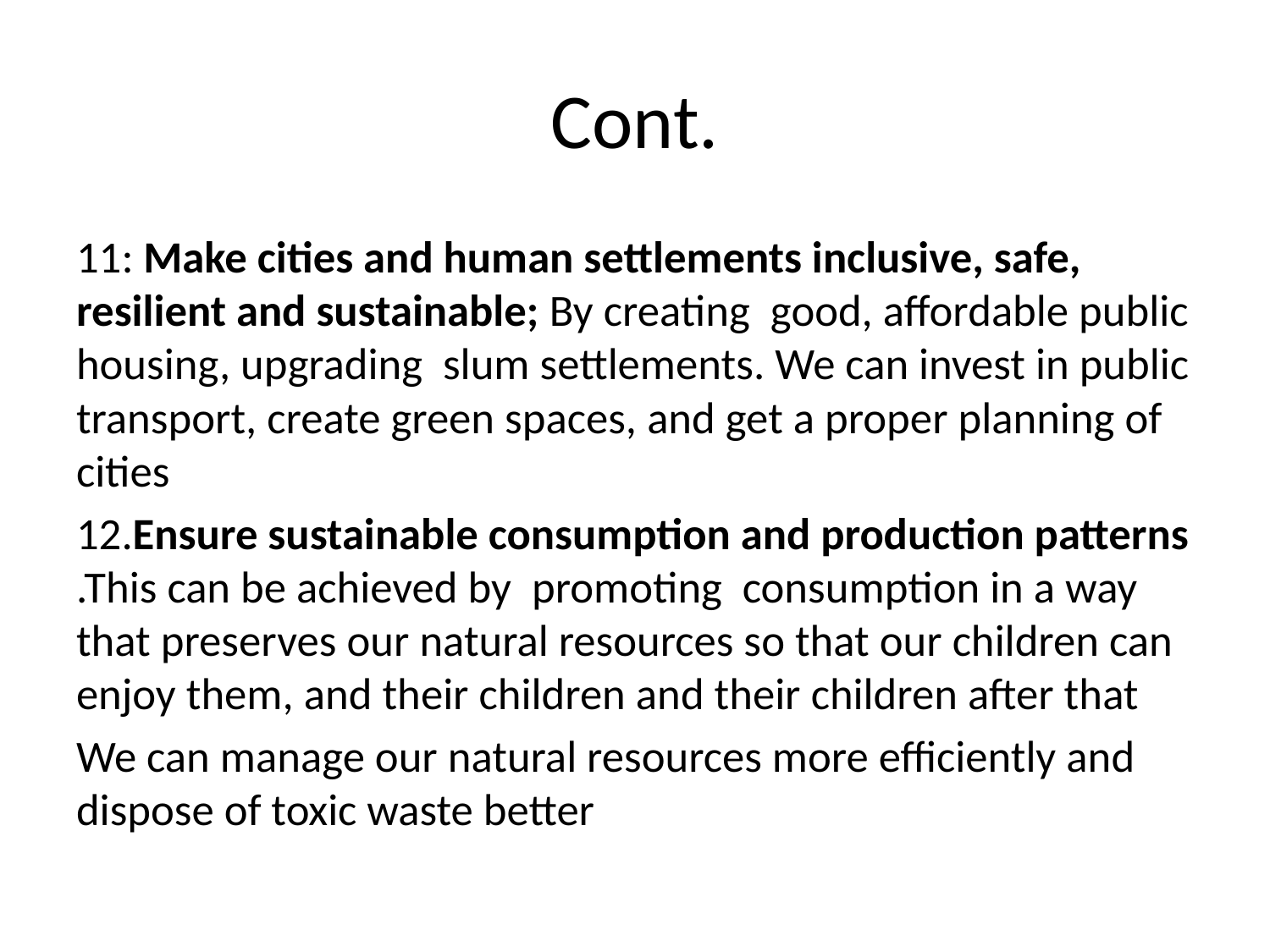

# Cont.
11: Make cities and human settlements inclusive, safe, resilient and sustainable; By creating  good, affordable public housing, upgrading  slum settlements. We can invest in public transport, create green spaces, and get a proper planning of cities
12.Ensure sustainable consumption and production patterns .This can be achieved by  promoting  consumption in a way that preserves our natural resources so that our children can enjoy them, and their children and their children after that
We can manage our natural resources more efficiently and dispose of toxic waste better